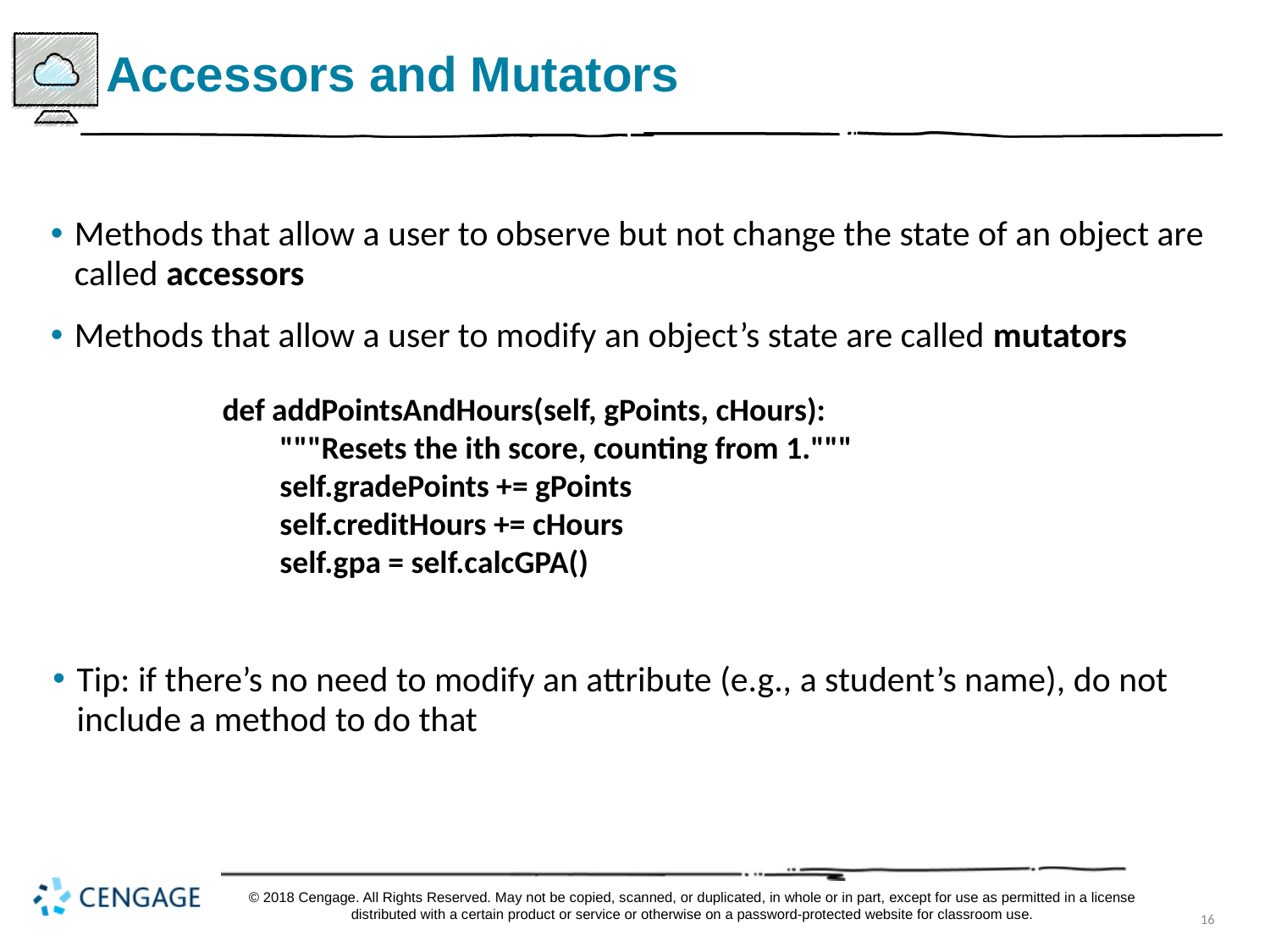

# Accessors and Mutators
Methods that allow a user to observe but not change the state of an object are called accessors
Methods that allow a user to modify an object’s state are called mutators
def addPointsAndHours(self, gPoints, cHours):
        """Resets the ith score, counting from 1."""
        self.gradePoints += gPoints
        self.creditHours += cHours
        self.gpa = self.calcGPA()
Tip: if there’s no need to modify an attribute (e.g., a student’s name), do not include a method to do that
© 2018 Cengage. All Rights Reserved. May not be copied, scanned, or duplicated, in whole or in part, except for use as permitted in a license distributed with a certain product or service or otherwise on a password-protected website for classroom use.